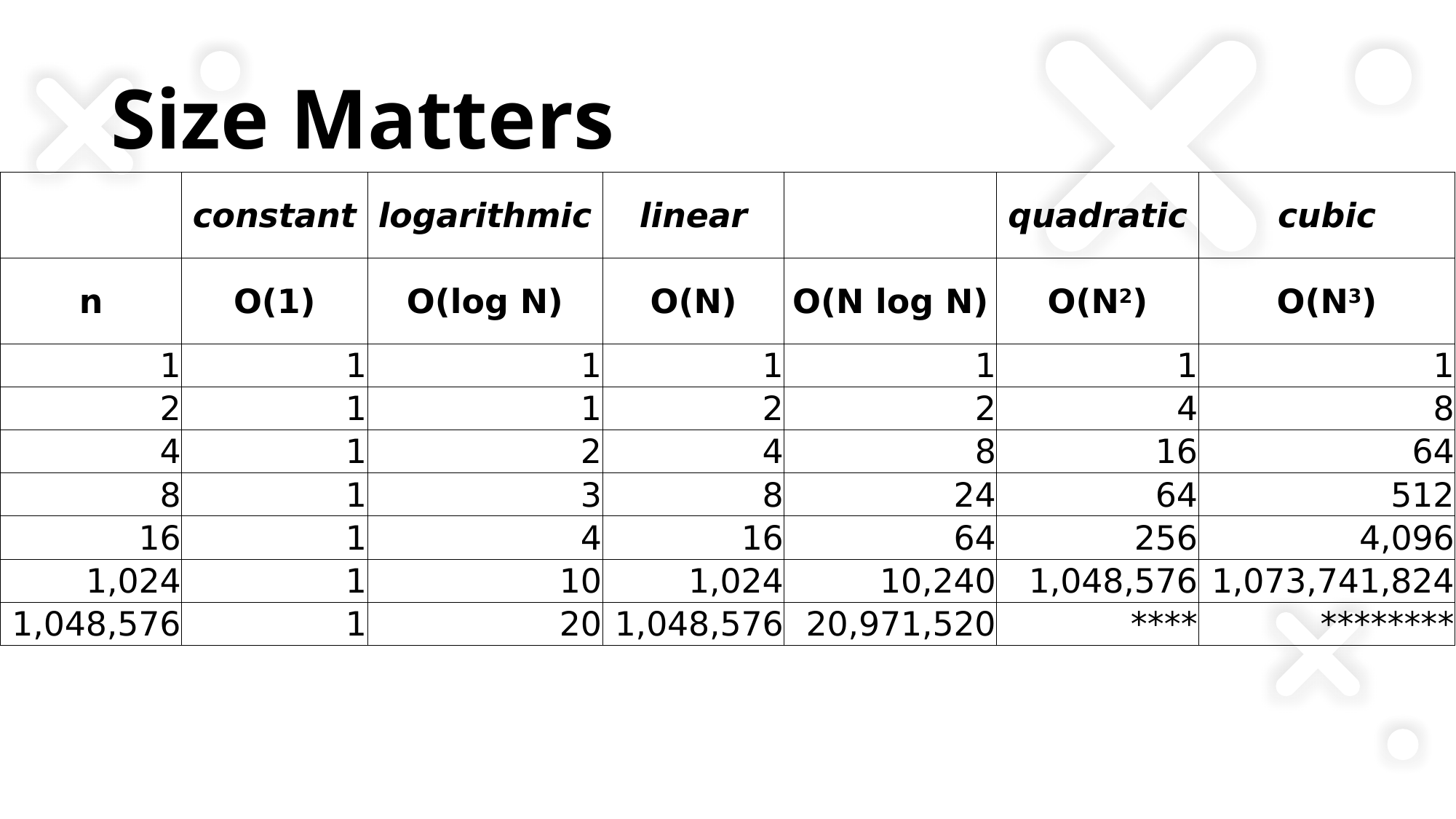

# Size Matters
|  | constant | logarithmic | linear |  | quadratic | cubic |
| --- | --- | --- | --- | --- | --- | --- |
| n | O(1) | O(log N) | O(N) | O(N log N) | O(N2) | O(N3) |
| 1 | 1 | 1 | 1 | 1 | 1 | 1 |
| 2 | 1 | 1 | 2 | 2 | 4 | 8 |
| 4 | 1 | 2 | 4 | 8 | 16 | 64 |
| 8 | 1 | 3 | 8 | 24 | 64 | 512 |
| 16 | 1 | 4 | 16 | 64 | 256 | 4,096 |
| 1,024 | 1 | 10 | 1,024 | 10,240 | 1,048,576 | 1,073,741,824 |
| 1,048,576 | 1 | 20 | 1,048,576 | 20,971,520 | \*\*\*\* | \*\*\*\*\*\*\*\* |